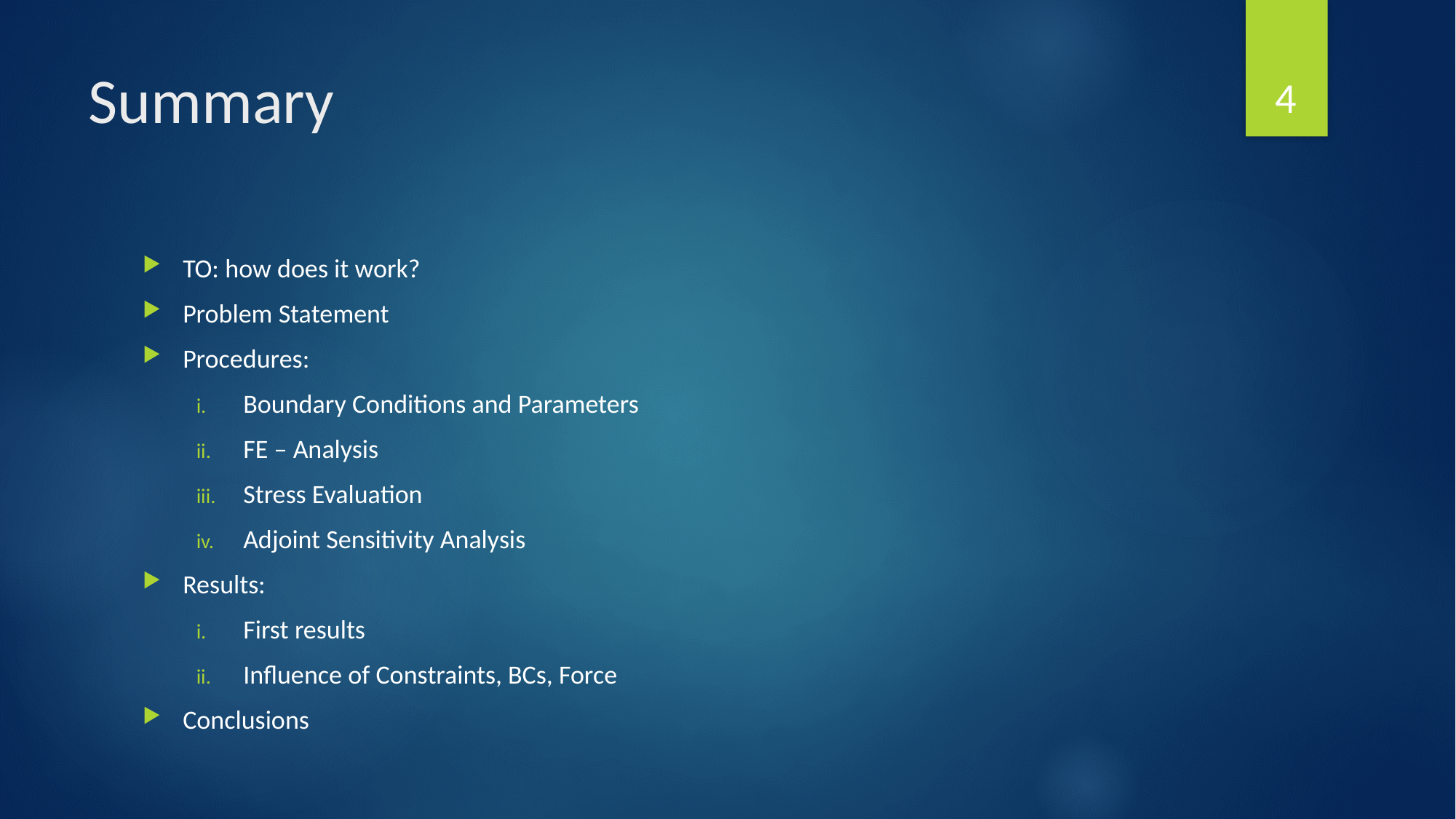

4
# Summary
TO: how does it work?
Problem Statement
Procedures:
Boundary Conditions and Parameters
FE – Analysis
Stress Evaluation
Adjoint Sensitivity Analysis
Results:
First results
Influence of Constraints, BCs, Force
Conclusions